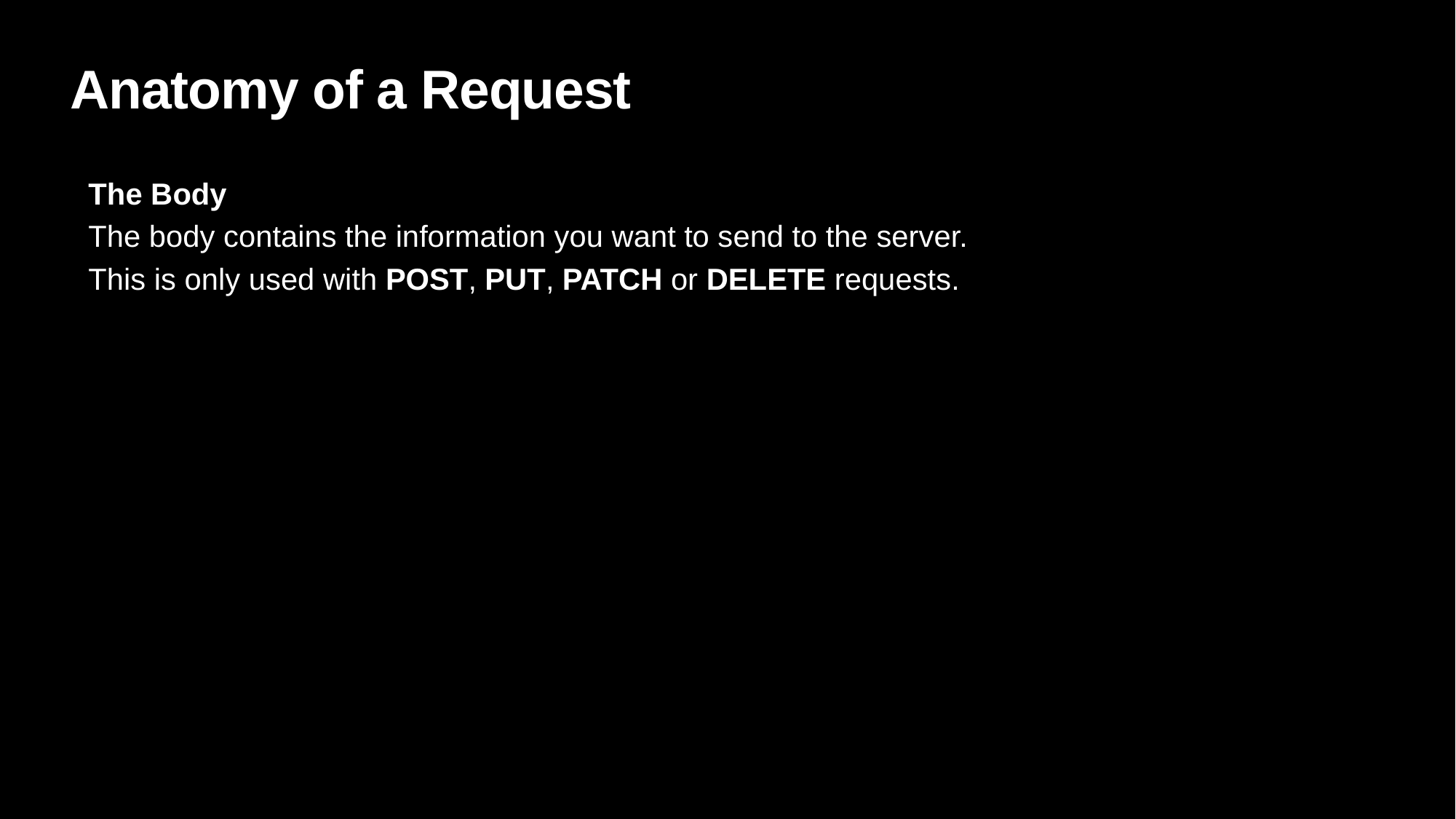

# Anatomy of a Request
The Body
The body contains the information you want to send to the server.
This is only used with POST, PUT, PATCH or DELETE requests.